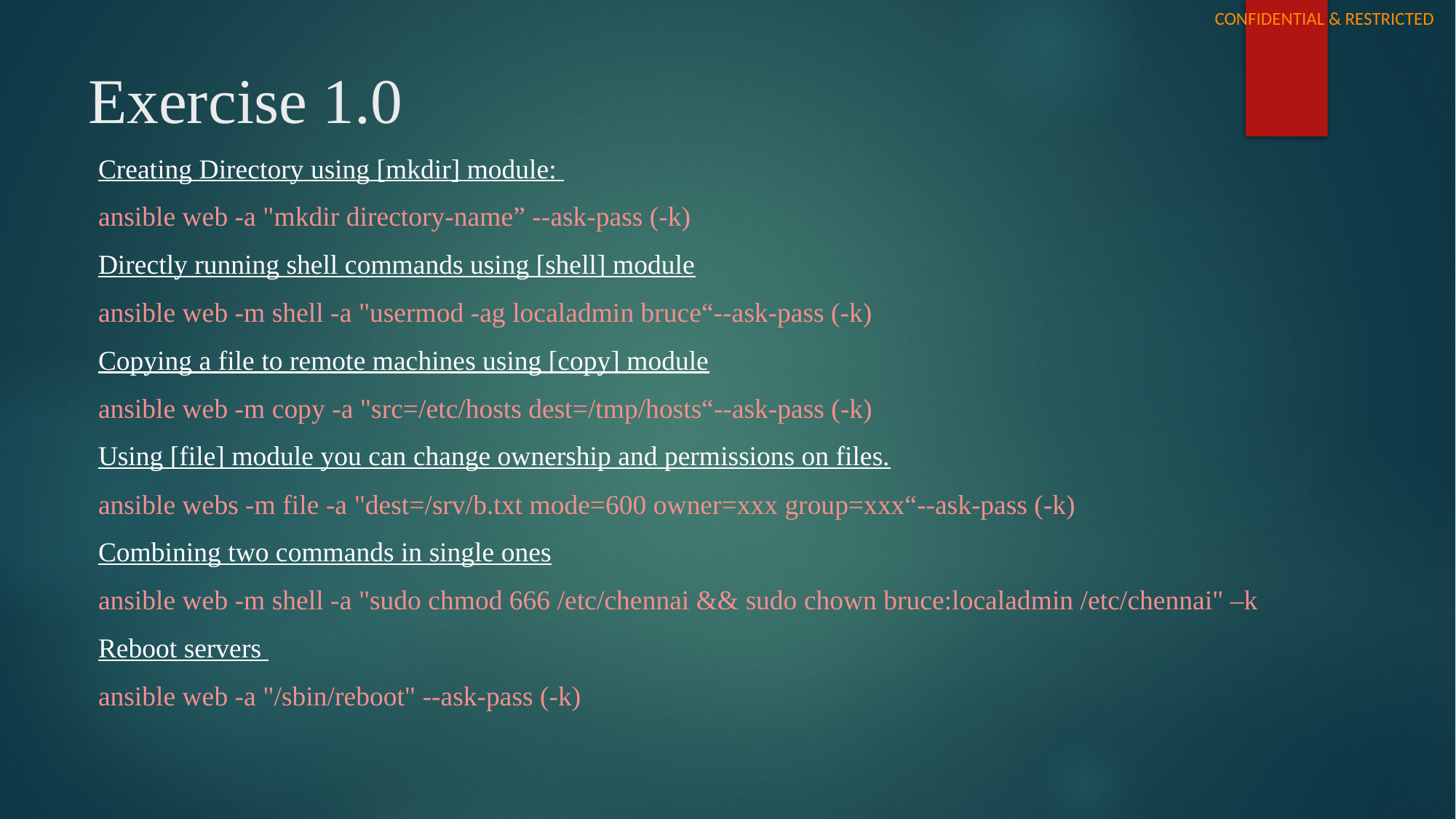

# Exercise 1.0
Creating Directory using [mkdir] module:
ansible web -a "mkdir directory-name” --ask-pass (-k)
Directly running shell commands using [shell] module
ansible web -m shell -a "usermod -ag localadmin bruce“--ask-pass (-k)
Copying a file to remote machines using [copy] module
ansible web -m copy -a "src=/etc/hosts dest=/tmp/hosts“--ask-pass (-k)
Using [file] module you can change ownership and permissions on files.
ansible webs -m file -a "dest=/srv/b.txt mode=600 owner=xxx group=xxx“--ask-pass (-k)
Combining two commands in single ones
ansible web -m shell -a "sudo chmod 666 /etc/chennai && sudo chown bruce:localadmin /etc/chennai" –k
Reboot servers
ansible web -a "/sbin/reboot" --ask-pass (-k)